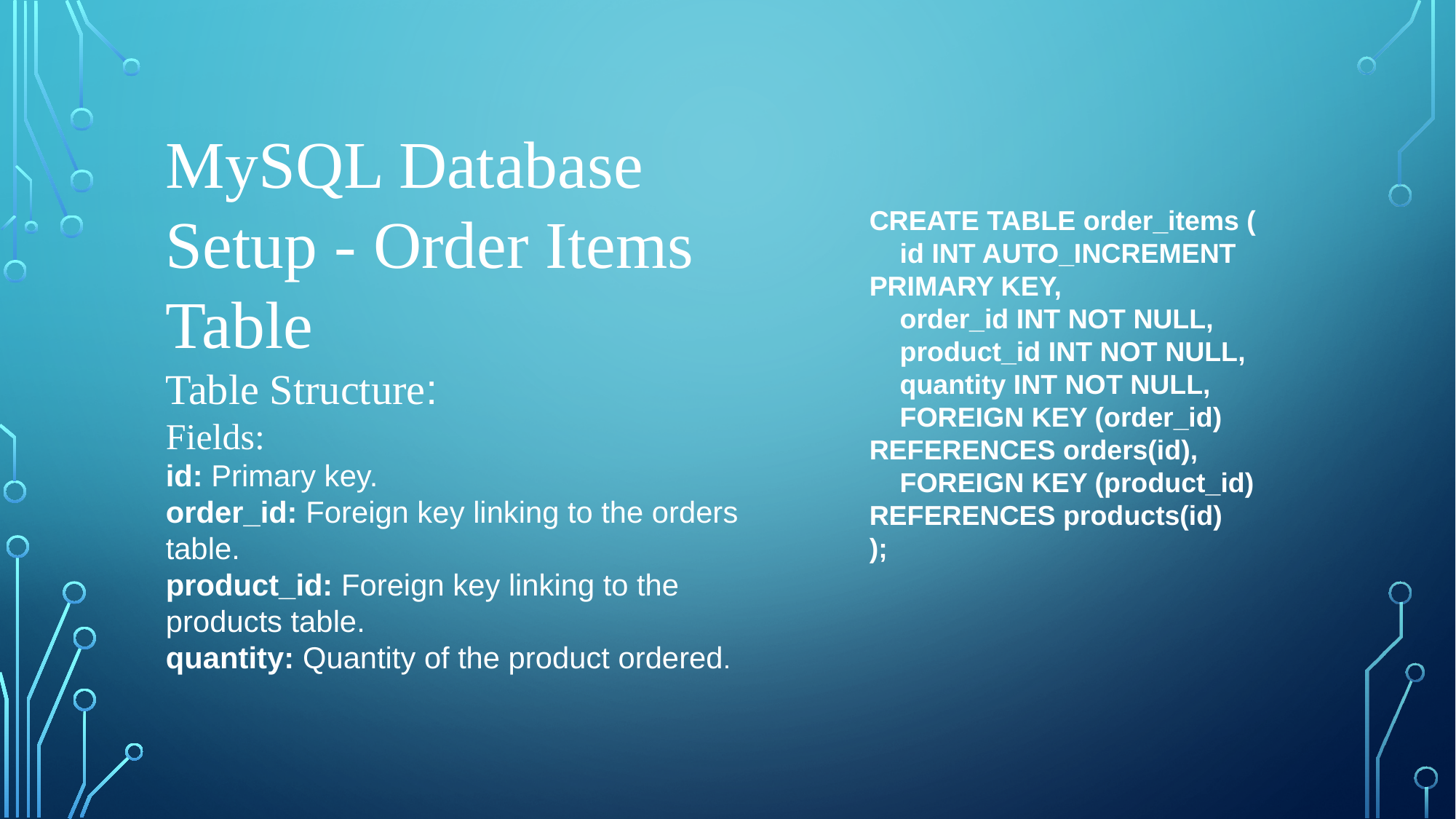

MySQL Database Setup - Order Items Table
Table Structure:
Fields:
id: Primary key.
order_id: Foreign key linking to the orders table.
product_id: Foreign key linking to the products table.
quantity: Quantity of the product ordered.
CREATE TABLE order_items (
    id INT AUTO_INCREMENT PRIMARY KEY,
    order_id INT NOT NULL,
    product_id INT NOT NULL,
    quantity INT NOT NULL,
    FOREIGN KEY (order_id) REFERENCES orders(id),
    FOREIGN KEY (product_id) REFERENCES products(id)
);